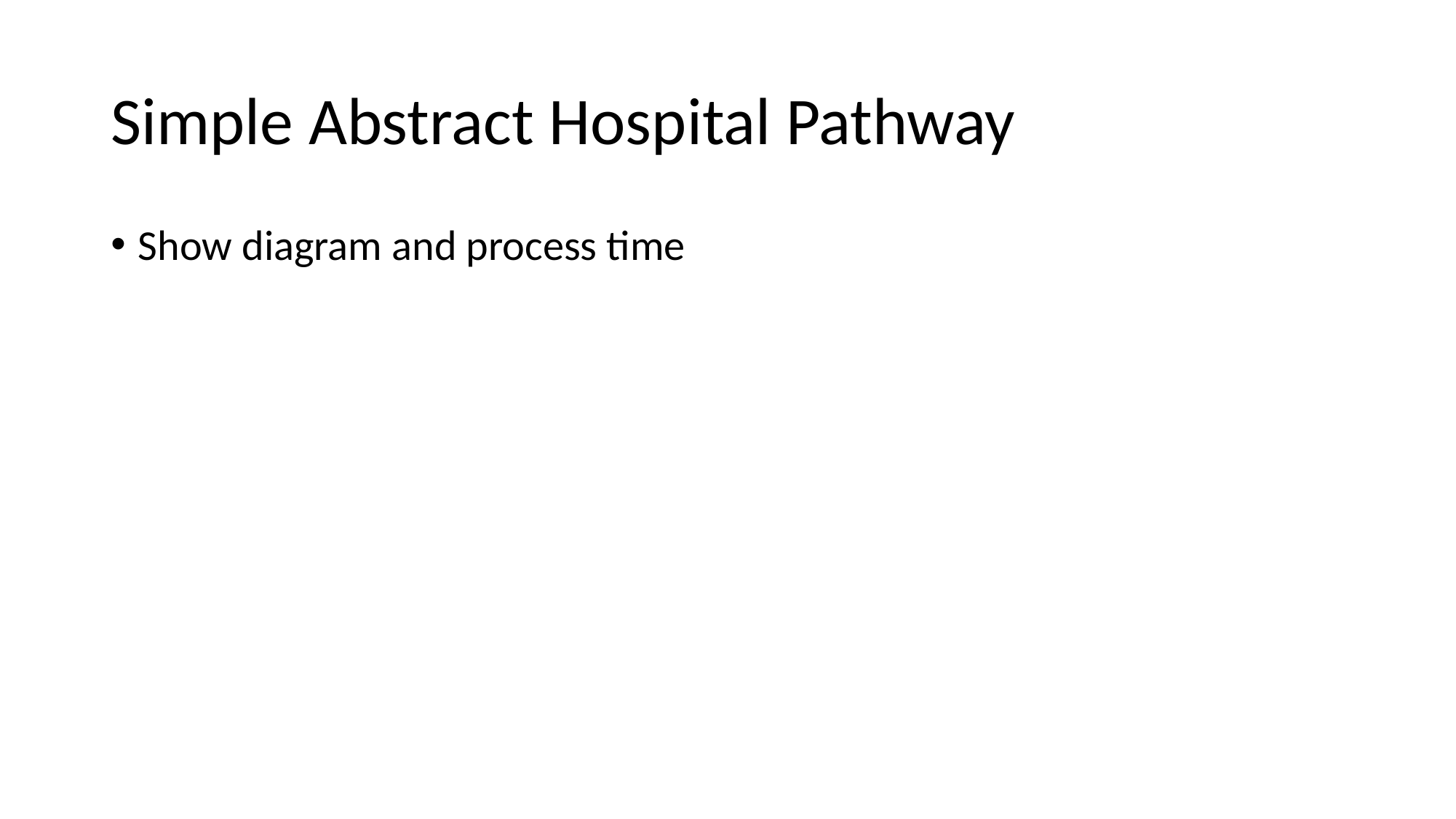

# Simple Abstract Hospital Pathway
Show diagram and process time